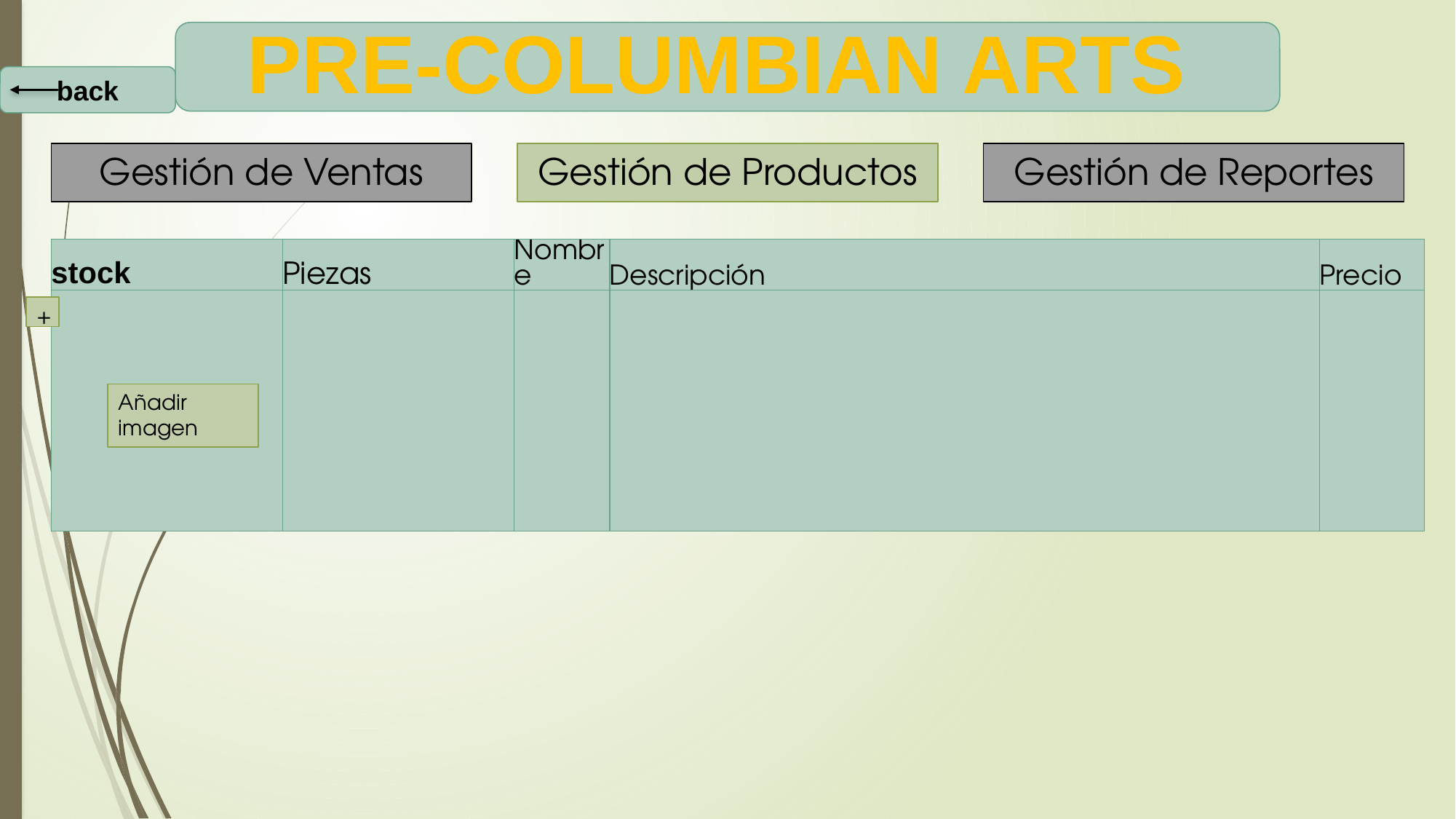

pre-columbian arts
back
Gestión de Ventas
Gestión de Productos
Gestión de Reportes
| stock | Piezas | Nombre | Descripción | Precio |
| --- | --- | --- | --- | --- |
|  |  |  |  |  |
+
Añadir imagen